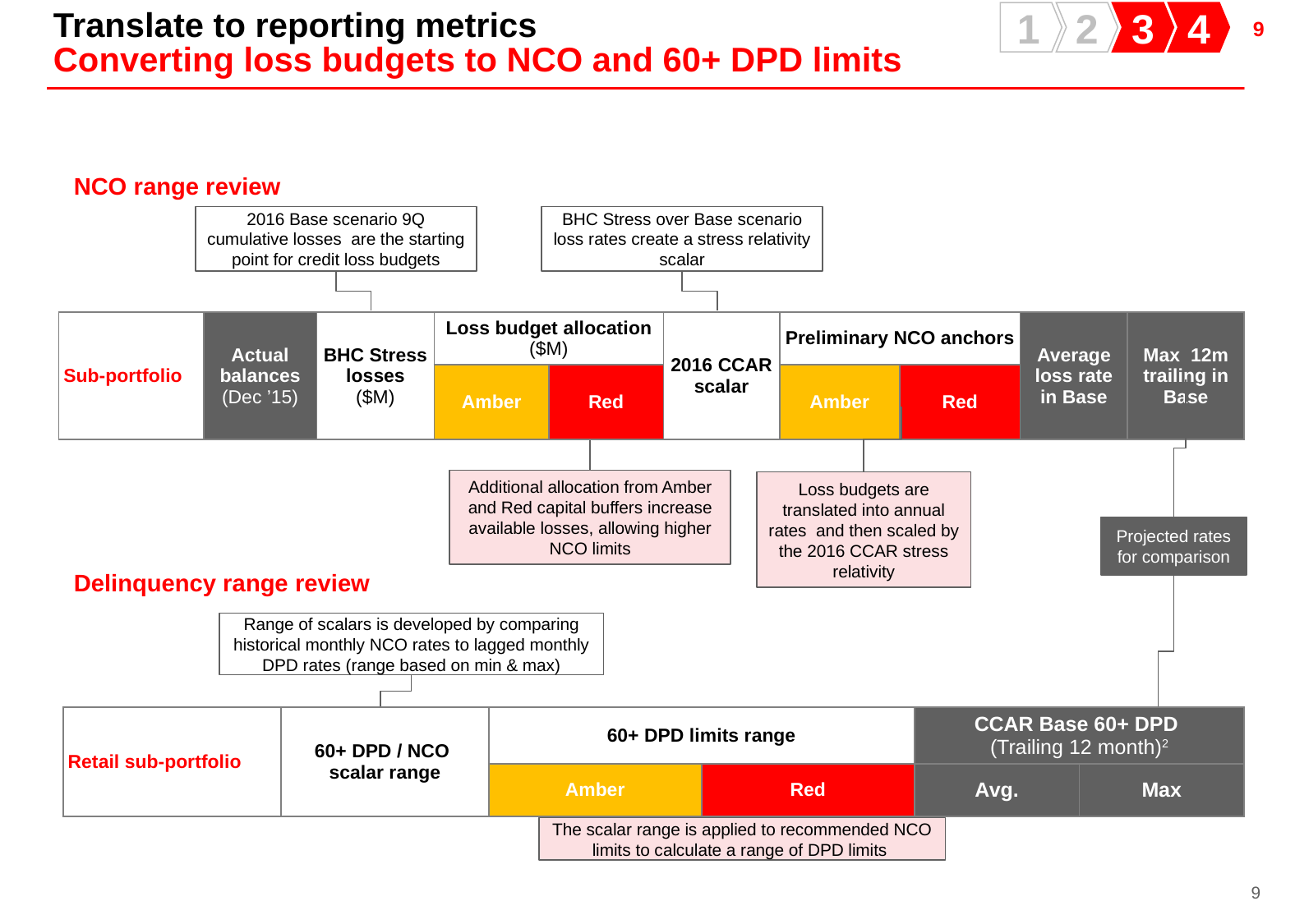

Translate to reporting metrics
Converting loss budgets to NCO and 60+ DPD limits
1
2
3
4
NCO range review
2016 Base scenario 9Q cumulative losses  are the starting point for credit loss budgets
BHC Stress over Base scenario loss rates create a stress relativity scalar
| Sub-portfolio | Actual balances (Dec ’15) | BHC Stress losses ($M) | Loss budget allocation ($M) |  | 2016 CCAR scalar | Preliminary NCO anchors |  | Average loss rate in Base | Max 12m trailing in Base |
| --- | --- | --- | --- | --- | --- | --- | --- | --- | --- |
|  |  |  | Amber | Red |  | Amber | Red |  |  |
Additional allocation from Amber and Red capital buffers increase available losses, allowing higher NCO limits
Loss budgets are translated into annual rates  and then scaled by the 2016 CCAR stress relativity
Projected rates for comparison
Delinquency range review
Range of scalars is developed by comparing historical monthly NCO rates to lagged monthly DPD rates (range based on min & max)
| Retail sub-portfolio | 60+ DPD / NCO scalar range | 60+ DPD limits range |  | CCAR Base 60+ DPD (Trailing 12 month)2 |  |
| --- | --- | --- | --- | --- | --- |
|  |  | Amber | Red | Avg. | Max |
The scalar range is applied to recommended NCO limits to calculate a range of DPD limits